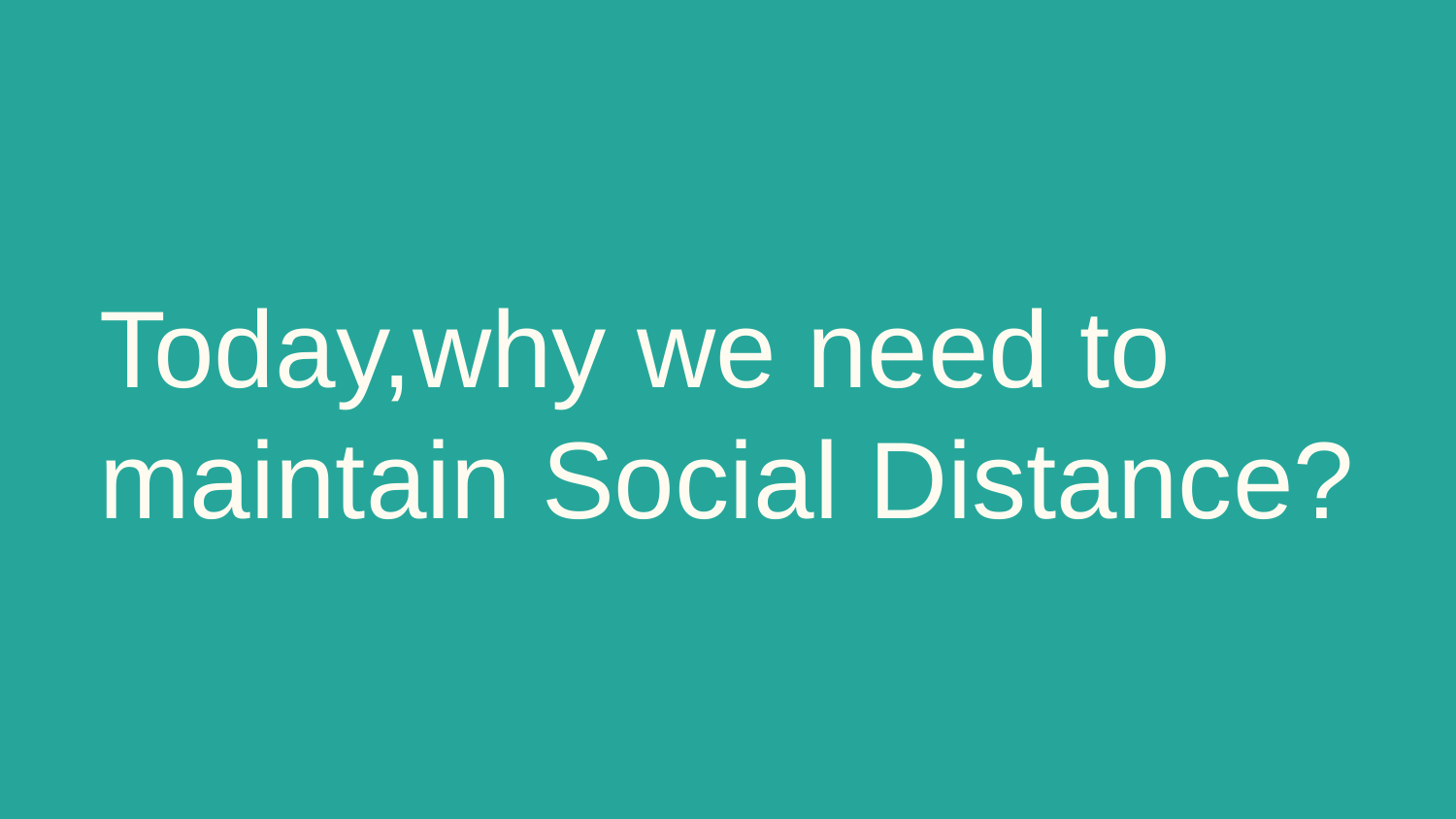

# Today,why we need to maintain Social Distance?